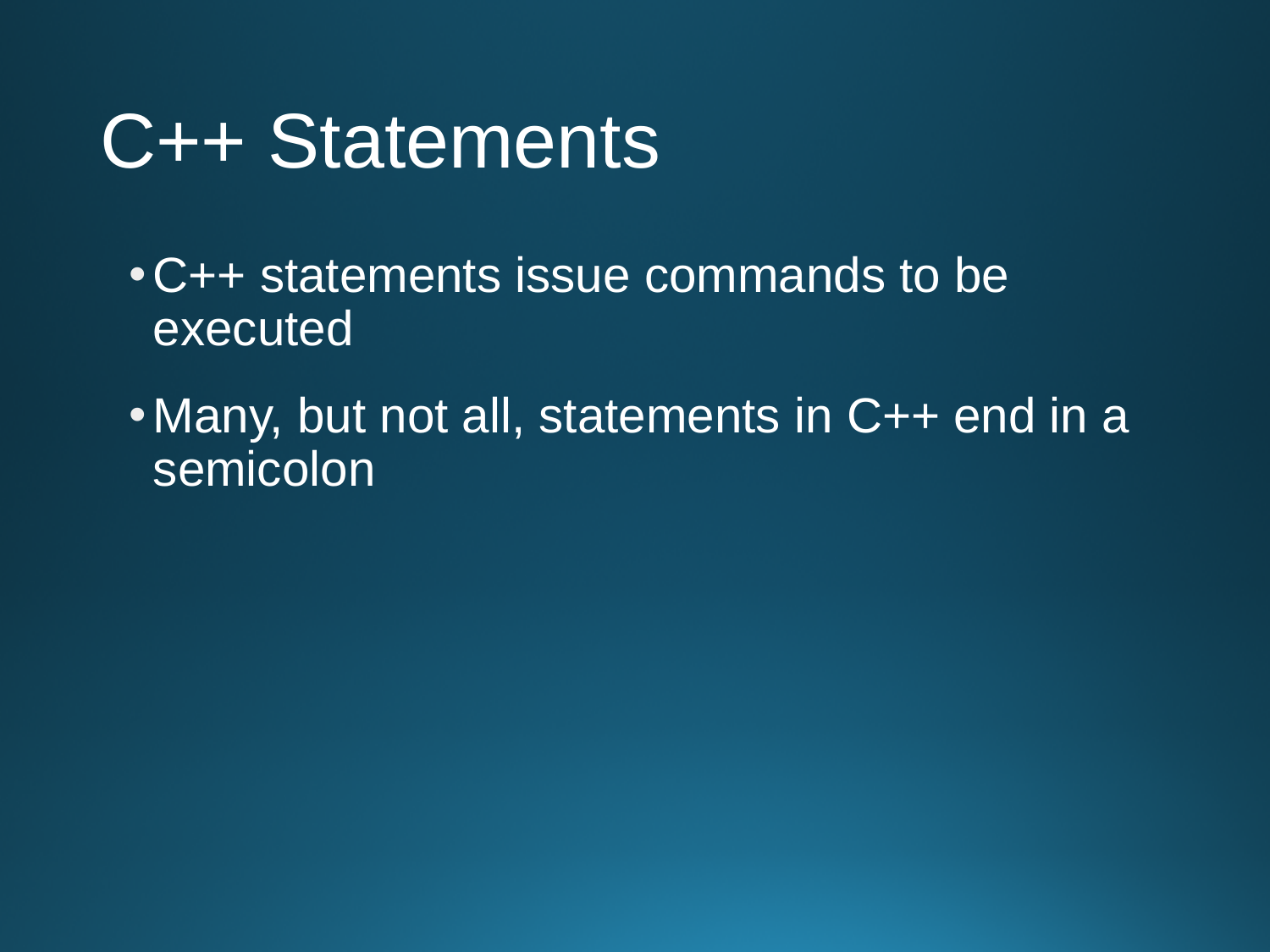

# C++ Statements
C++ statements issue commands to be executed
Many, but not all, statements in C++ end in a semicolon